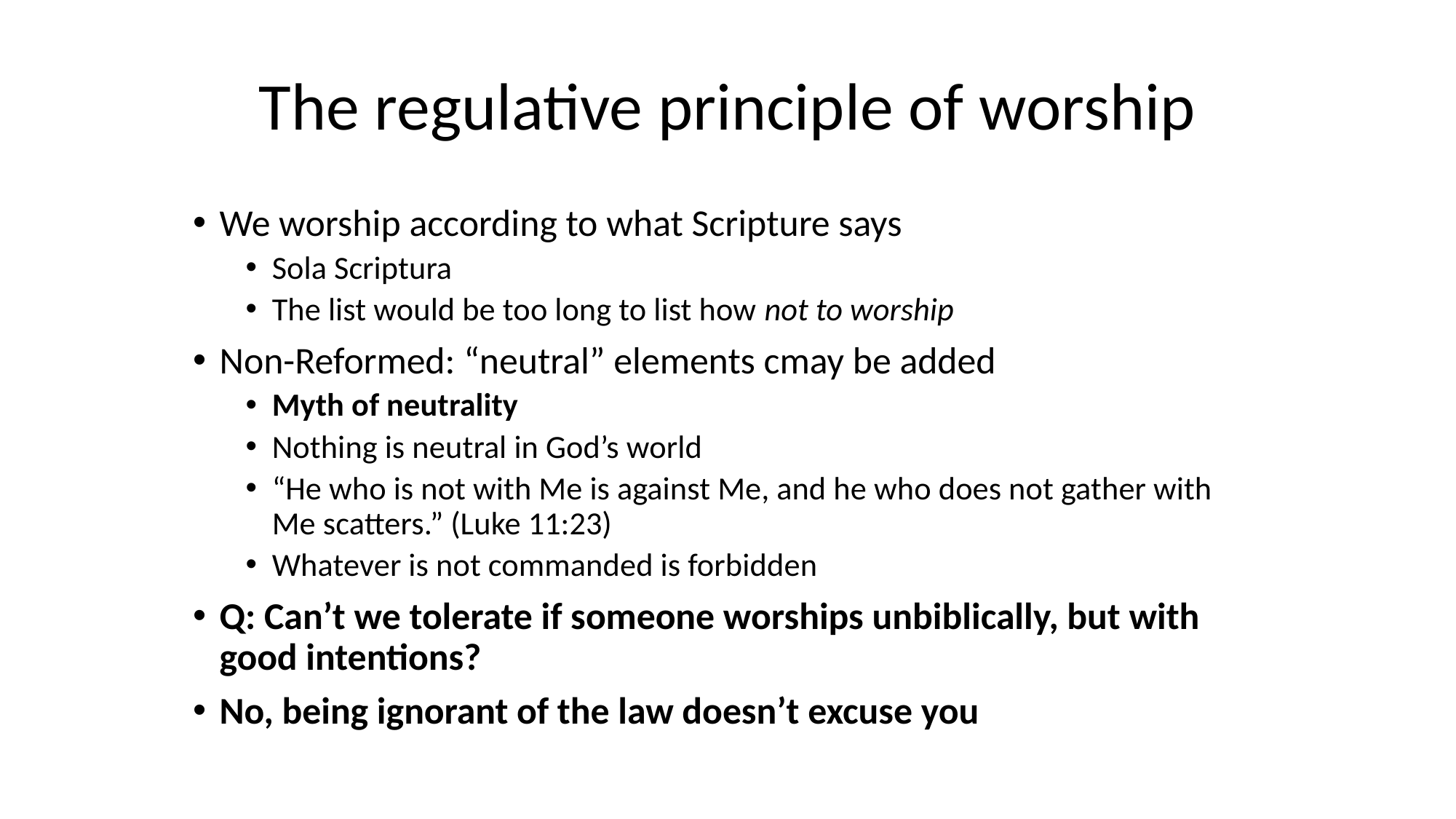

# The regulative principle of worship
We worship according to what Scripture says
Sola Scriptura
The list would be too long to list how not to worship
Non-Reformed: “neutral” elements cmay be added
Myth of neutrality
Nothing is neutral in God’s world
“He who is not with Me is against Me, and he who does not gather with Me scatters.” (Luke 11:23)
Whatever is not commanded is forbidden
Q: Can’t we tolerate if someone worships unbiblically, but with good intentions?
No, being ignorant of the law doesn’t excuse you